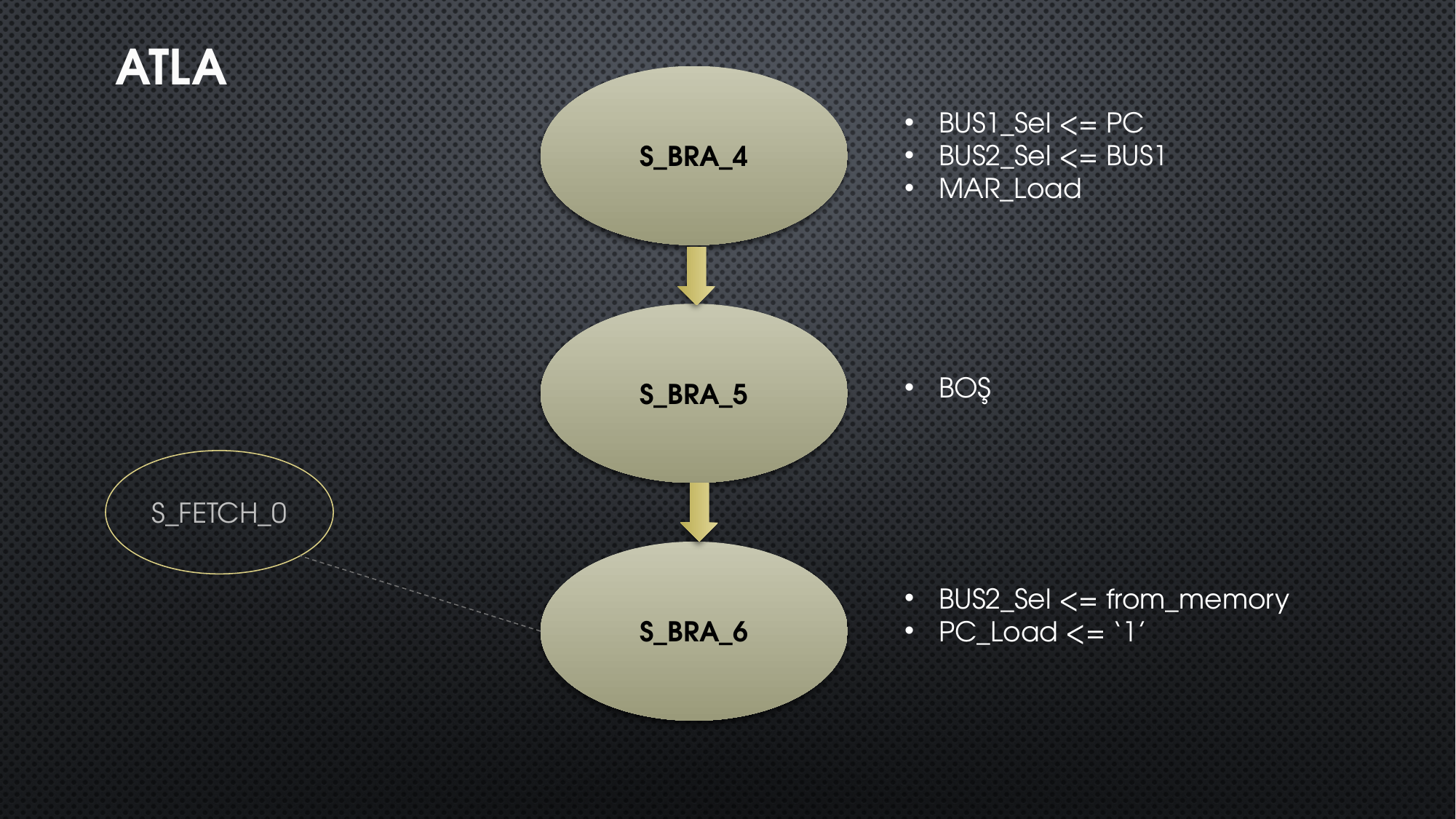

ATLA
S_BRA_4
BUS1_Sel <= PC
BUS2_Sel <= BUS1
MAR_Load

S_BRA_5
BOŞ

S_FETCH_0

S_BRA_6
BUS2_Sel <= from_memory
PC_Load <= ‘1’